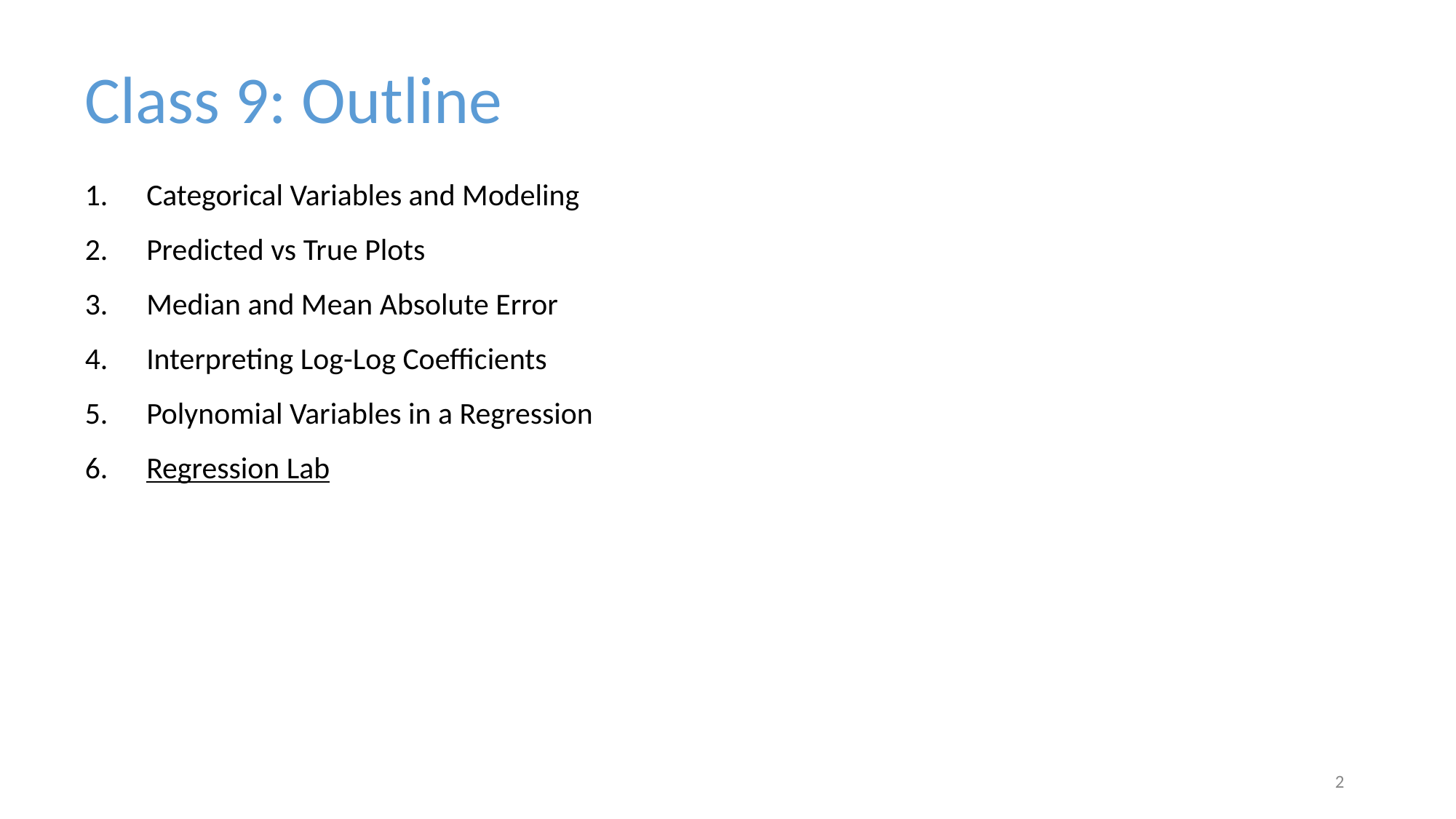

Class 9: Outline
Categorical Variables and Modeling
Predicted vs True Plots
Median and Mean Absolute Error
Interpreting Log-Log Coefficients
Polynomial Variables in a Regression
Regression Lab

2